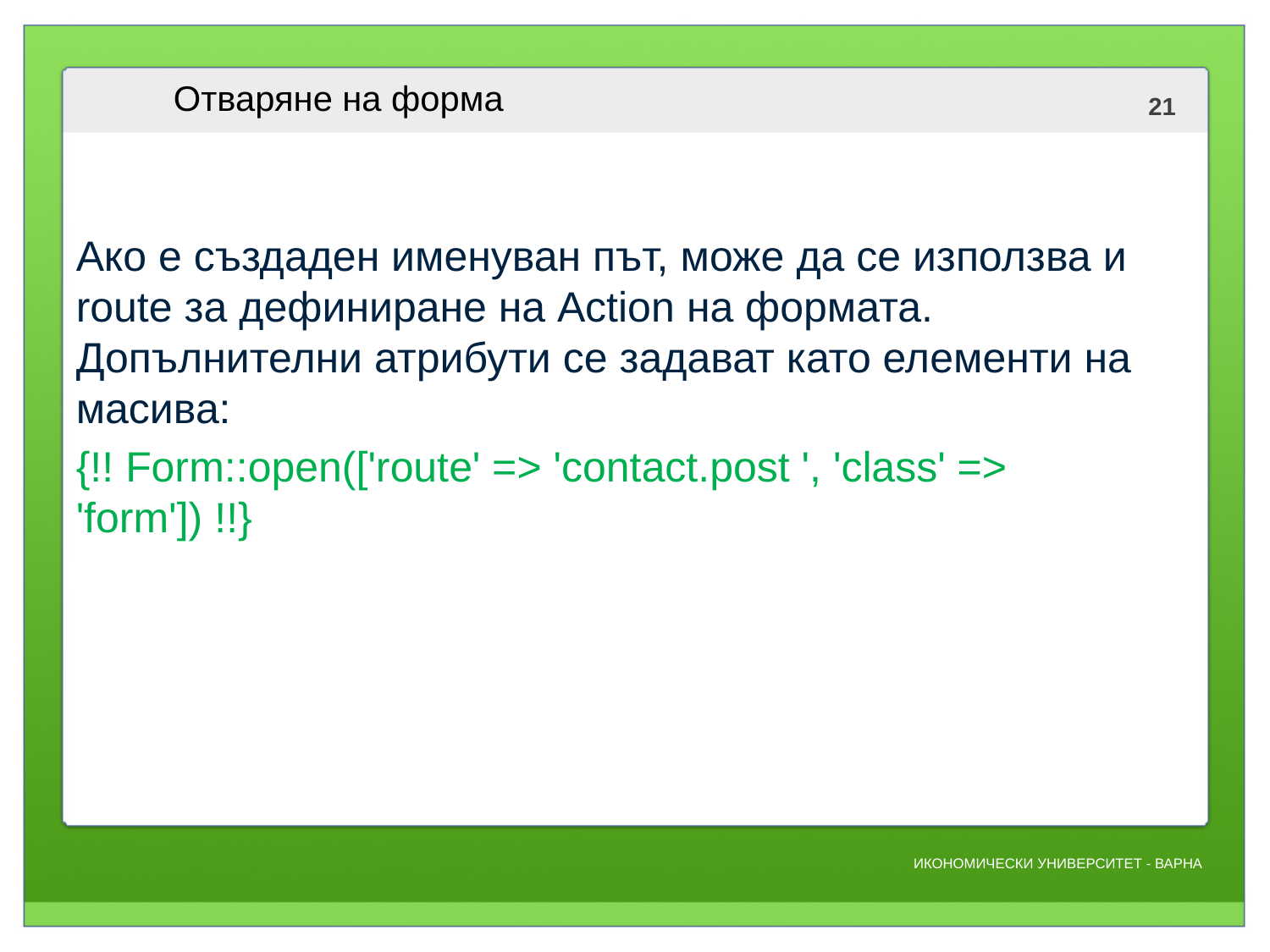

# Отваряне на форма
Ако е създаден именуван път, може да се използва и route за дефиниране на Action на формата. Допълнителни атрибути се задават като елементи на масива:
{!! Form::open(['route' => 'contact.post ', 'class' => 'form']) !!}